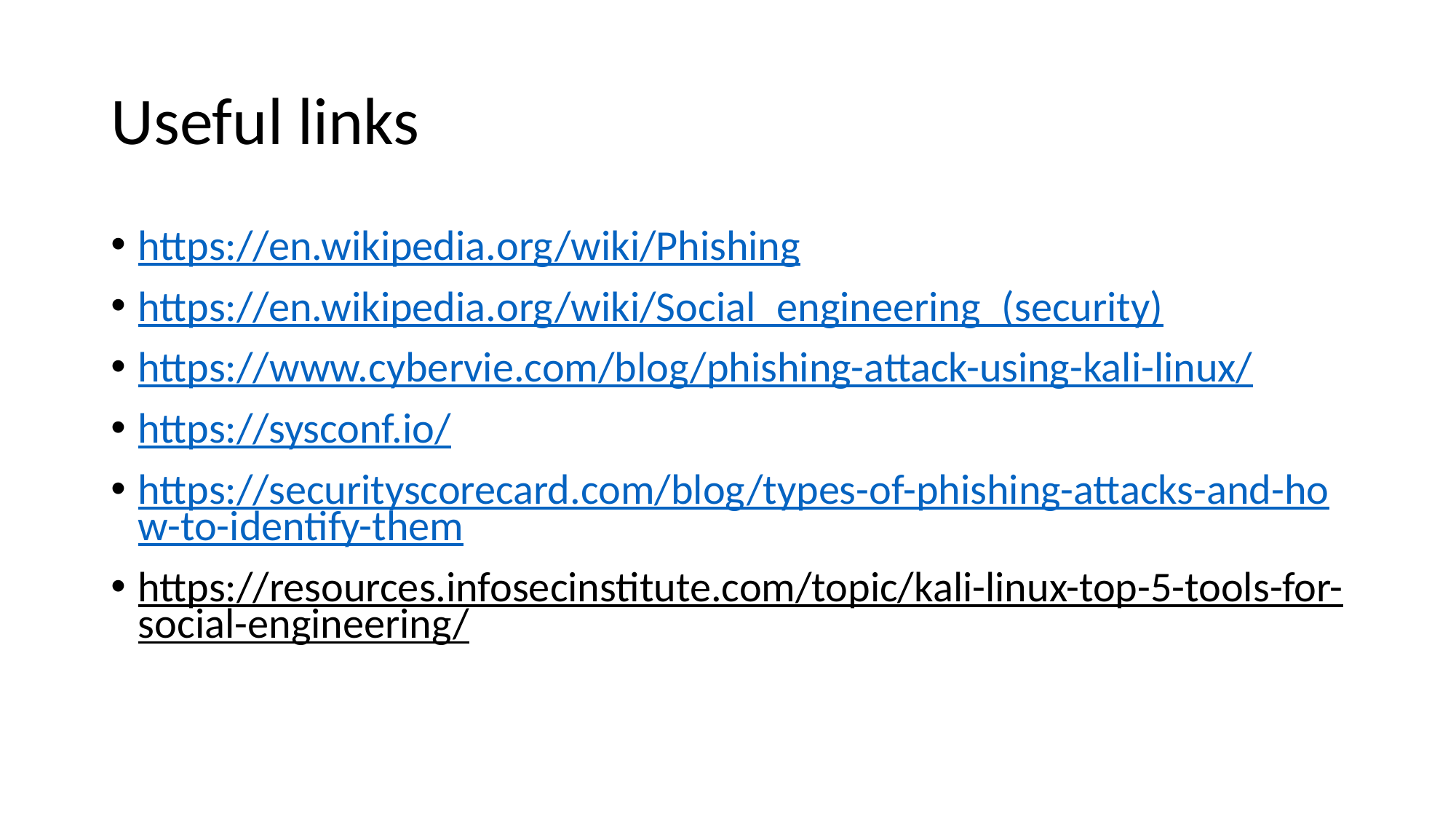

# Useful links
https://en.wikipedia.org/wiki/Phishing
https://en.wikipedia.org/wiki/Social_engineering_(security)
https://www.cybervie.com/blog/phishing-attack-using-kali-linux/
https://sysconf.io/
https://securityscorecard.com/blog/types-of-phishing-attacks-and-how-to-identify-them
https://resources.infosecinstitute.com/topic/kali-linux-top-5-tools-for-social-engineering/